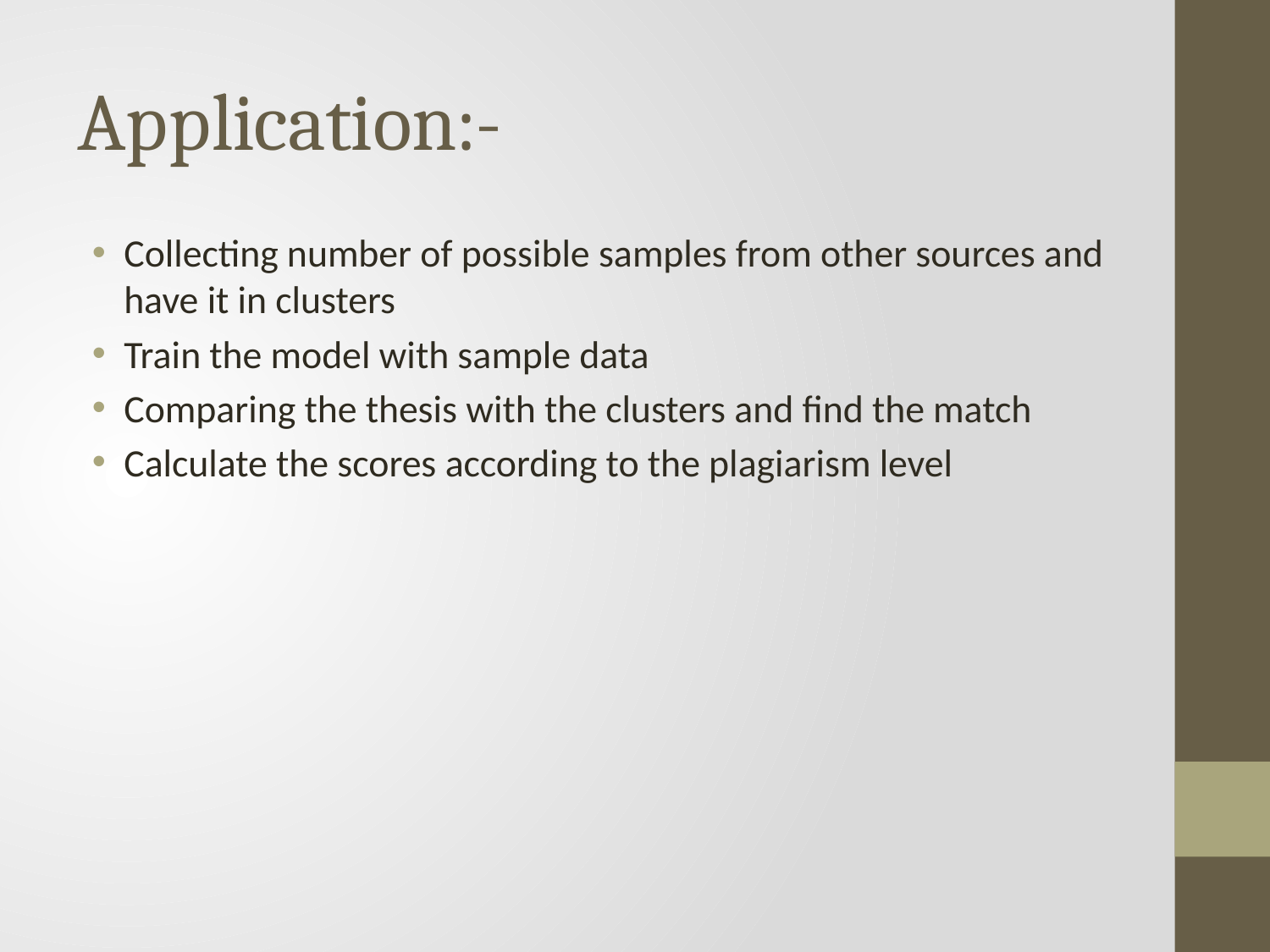

# Application:-
Collecting number of possible samples from other sources and have it in clusters
Train the model with sample data
Comparing the thesis with the clusters and find the match
Calculate the scores according to the plagiarism level